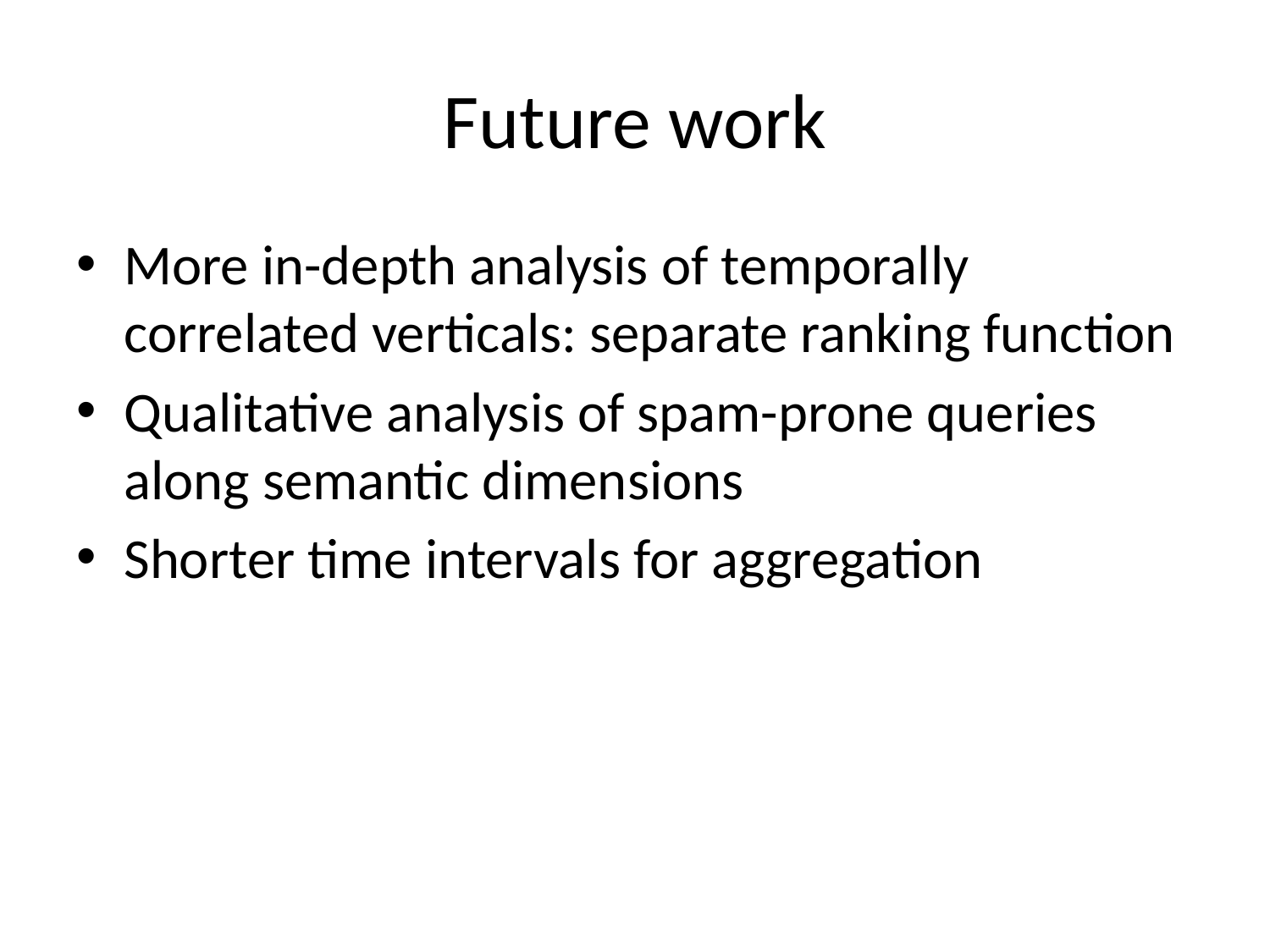

# Future work
More in-depth analysis of temporally correlated verticals: separate ranking function
Qualitative analysis of spam-prone queries along semantic dimensions
Shorter time intervals for aggregation